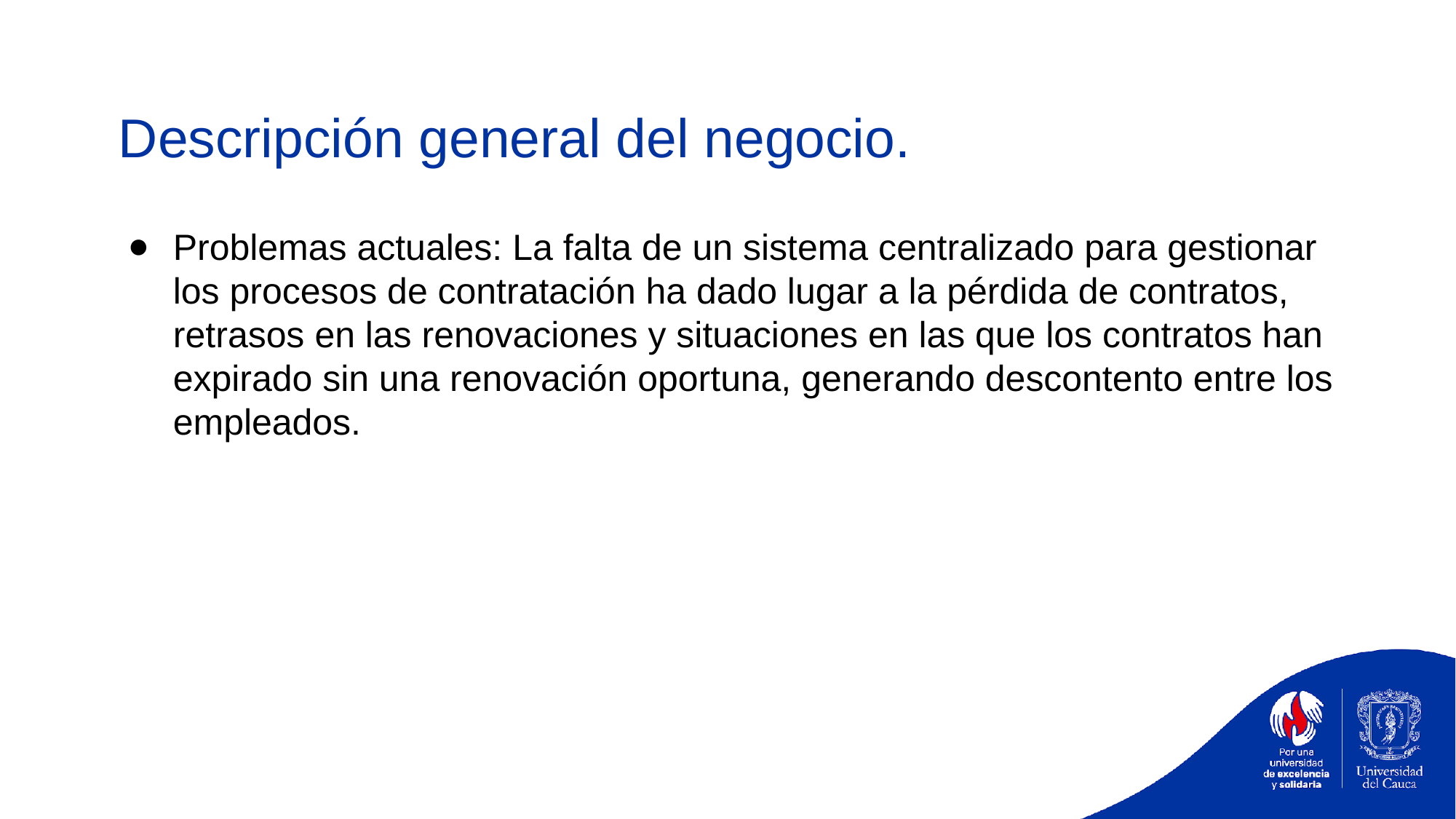

Descripción general del negocio.

Problemas actuales: La falta de un sistema centralizado para gestionar los procesos de contratación ha dado lugar a la pérdida de contratos, retrasos en las renovaciones y situaciones en las que los contratos han expirado sin una renovación oportuna, generando descontento entre los empleados.